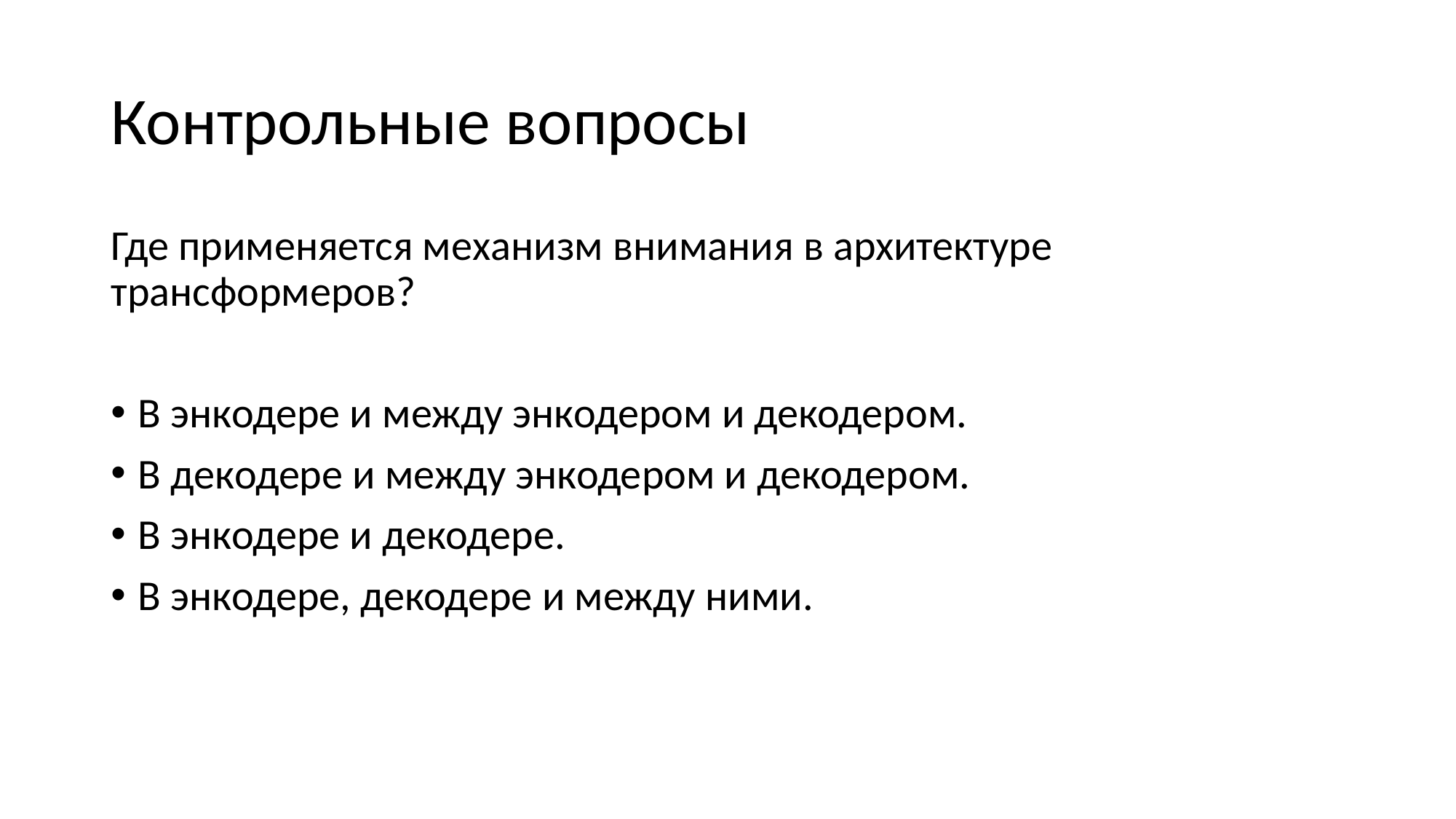

# Контрольные вопросы
Где применяется механизм внимания в архитектуре трансформеров?

В энкодере и между энкодером и декодером.
В декодере и между энкодером и декодером.
В энкодере и декодере.
В энкодере, декодере и между ними.